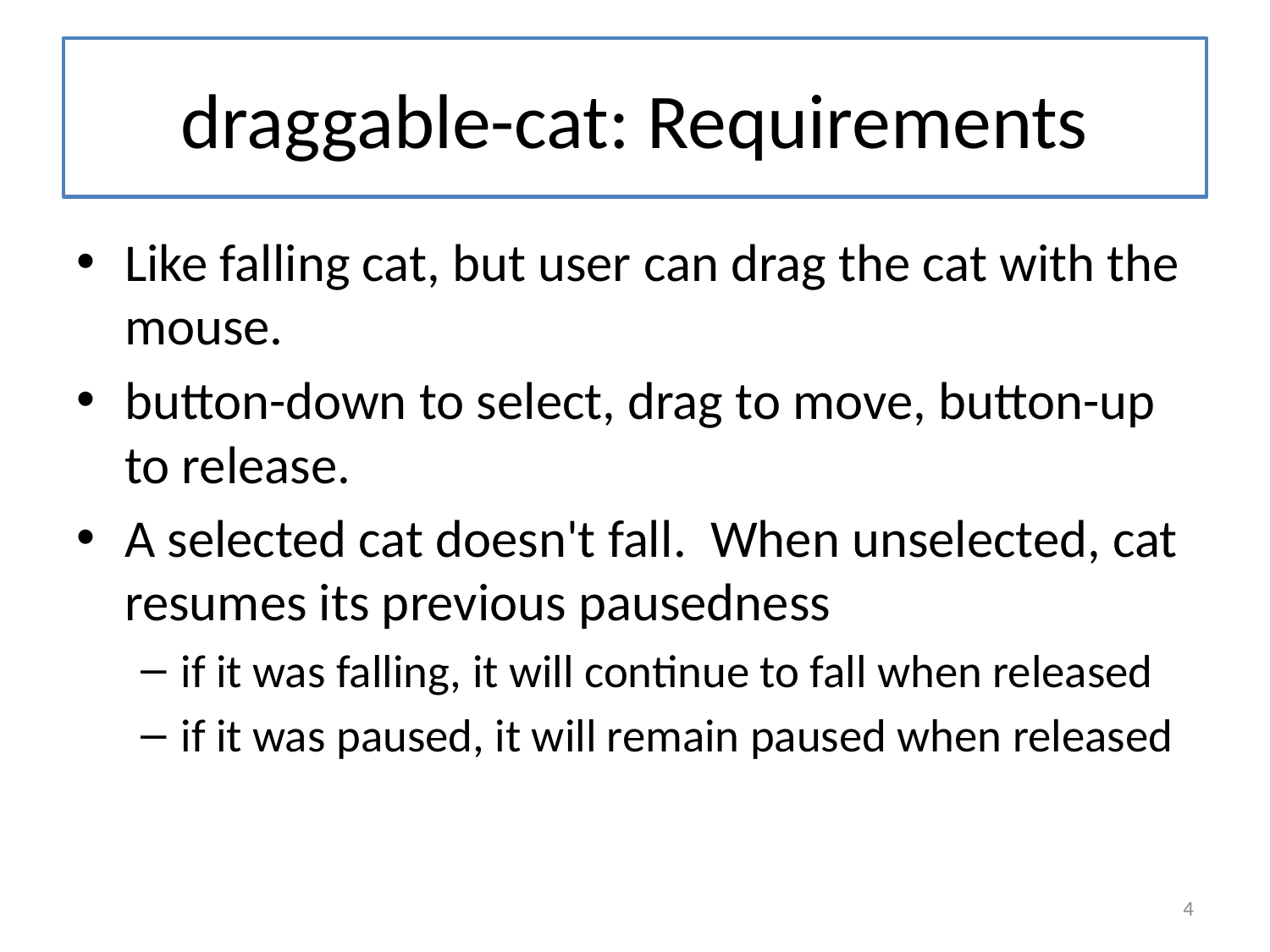

# draggable-cat: Requirements
Like falling cat, but user can drag the cat with the mouse.
button-down to select, drag to move, button-up to release.
A selected cat doesn't fall.  When unselected, cat resumes its previous pausedness
if it was falling, it will continue to fall when released
if it was paused, it will remain paused when released

4